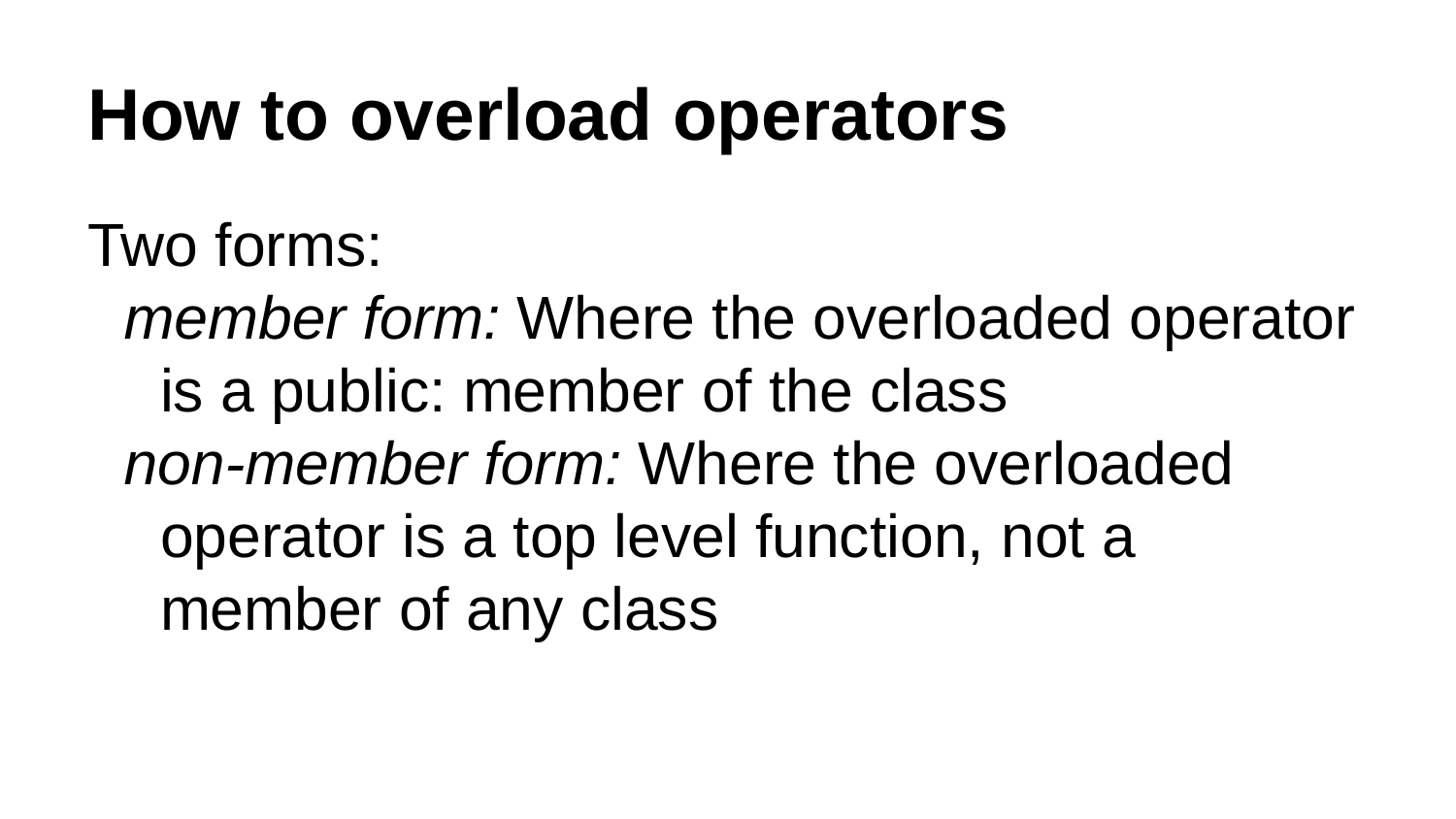

# How to overload operators
Two forms:
member form: Where the overloaded operator is a public: member of the class
non-member form: Where the overloaded operator is a top level function, not a member of any class